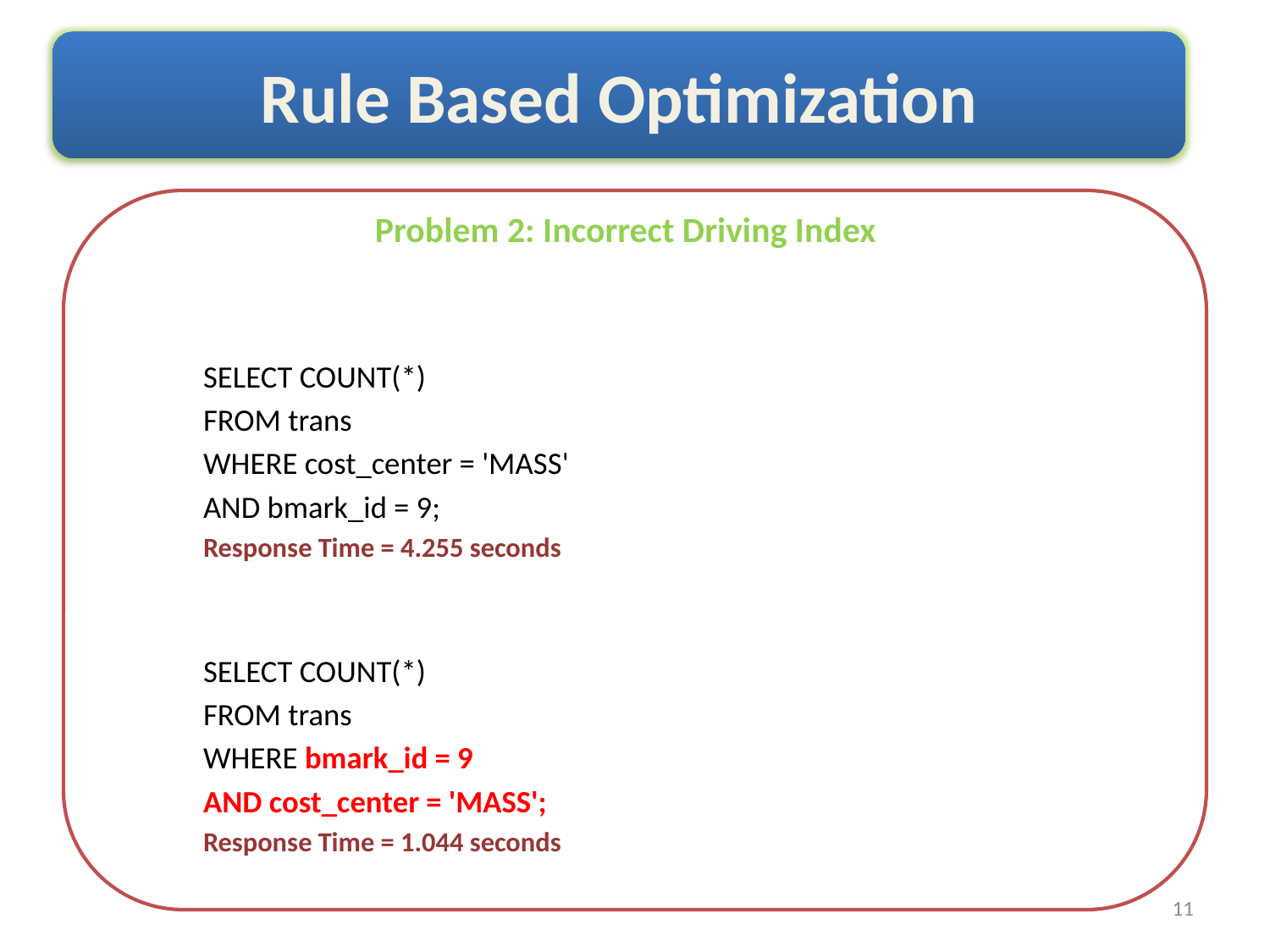

Rule Based Optimization

Problem 2: Incorrect Driving Index

SELECT COUNT(*)
FROM trans
WHERE cost_center = 'MASS'
AND bmark_id = 9;
Response Time = 4.255 seconds

SELECT COUNT(*)
FROM trans
WHERE bmark_id = 9
AND cost_center = 'MASS';
Response Time = 1.044 seconds
11